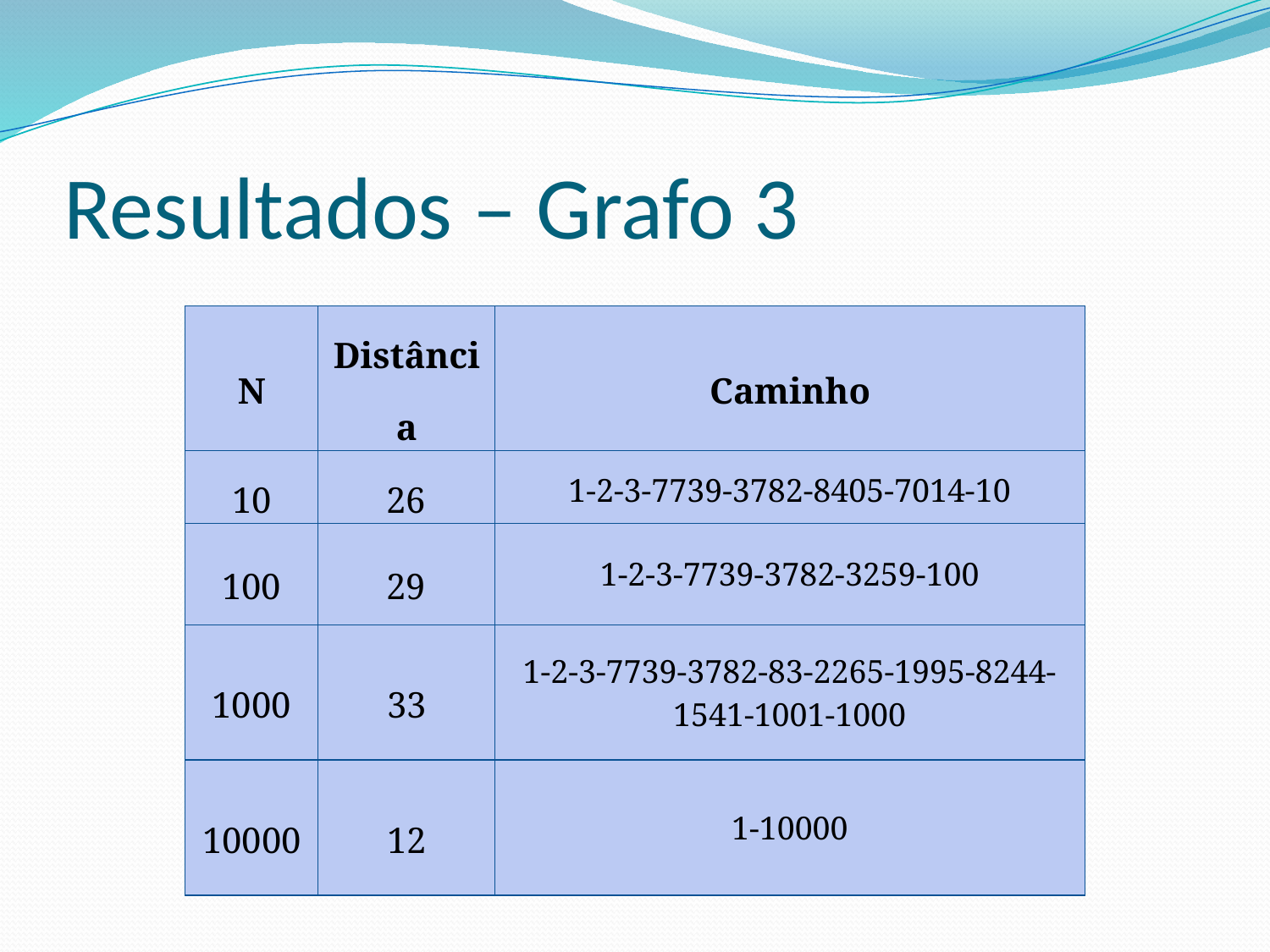

# Resultados – Grafo 3
| N | Distância | Caminho |
| --- | --- | --- |
| 10 | 26 | 1-2-3-7739-3782-8405-7014-10 |
| 100 | 29 | 1-2-3-7739-3782-3259-100 |
| 1000 | 33 | 1-2-3-7739-3782-83-2265-1995-8244-1541-1001-1000 |
| 10000 | 12 | 1-10000 |